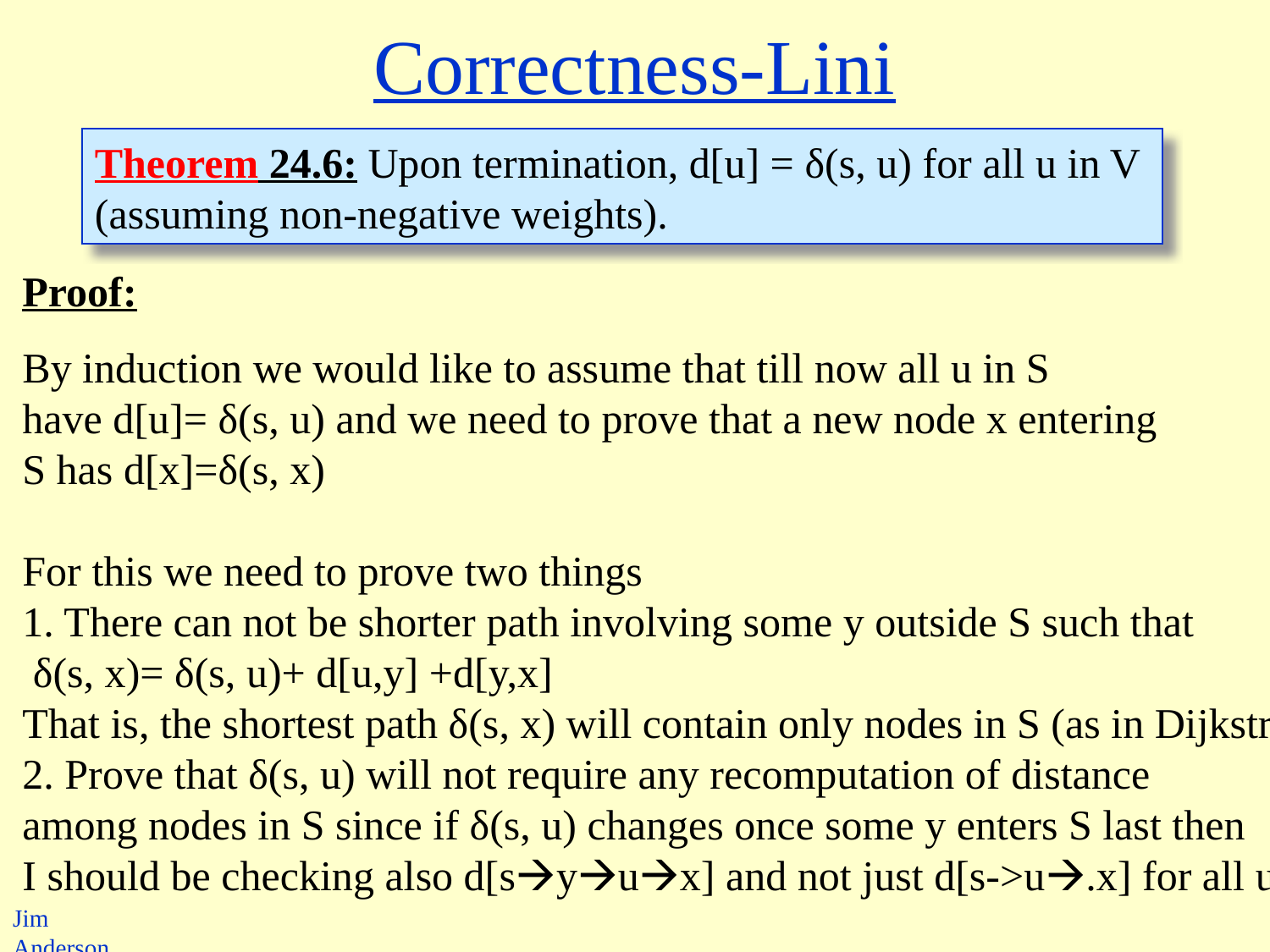

Correctness-Lini
Theorem 24.6: Upon termination, d[u] = δ(s, u) for all u in V
(assuming non-negative weights).
Proof:

By induction we would like to assume that till now all u in S
have d[u]= δ(s, u) and we need to prove that a new node x entering
S has d[x]=δ(s, x)
For this we need to prove two things
1. There can not be shorter path involving some y outside S such that
 δ(s, x)= δ(s, u)+ d[u,y] +d[y,x]
That is, the shortest path δ(s, x) will contain only nodes in S (as in Dijkstra)
2. Prove that δ(s, u) will not require any recomputation of distance
among nodes in S since if δ(s, u) changes once some y enters S last then
I should be checking also d[s🡪y🡪u🡪x] and not just d[s->u🡪.x] for all u in S